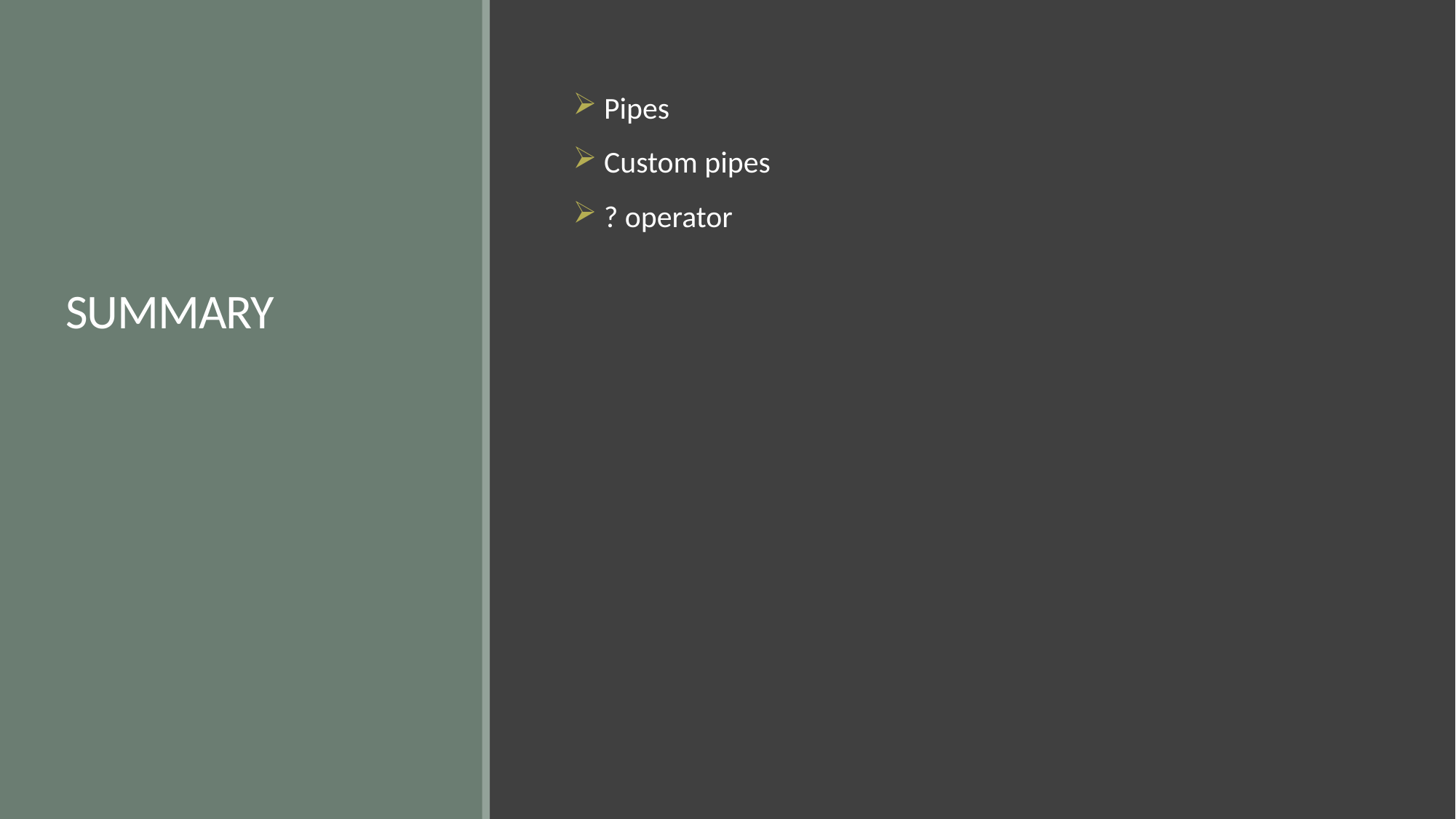

# SUMMARY
 Pipes
 Custom pipes
 ? operator